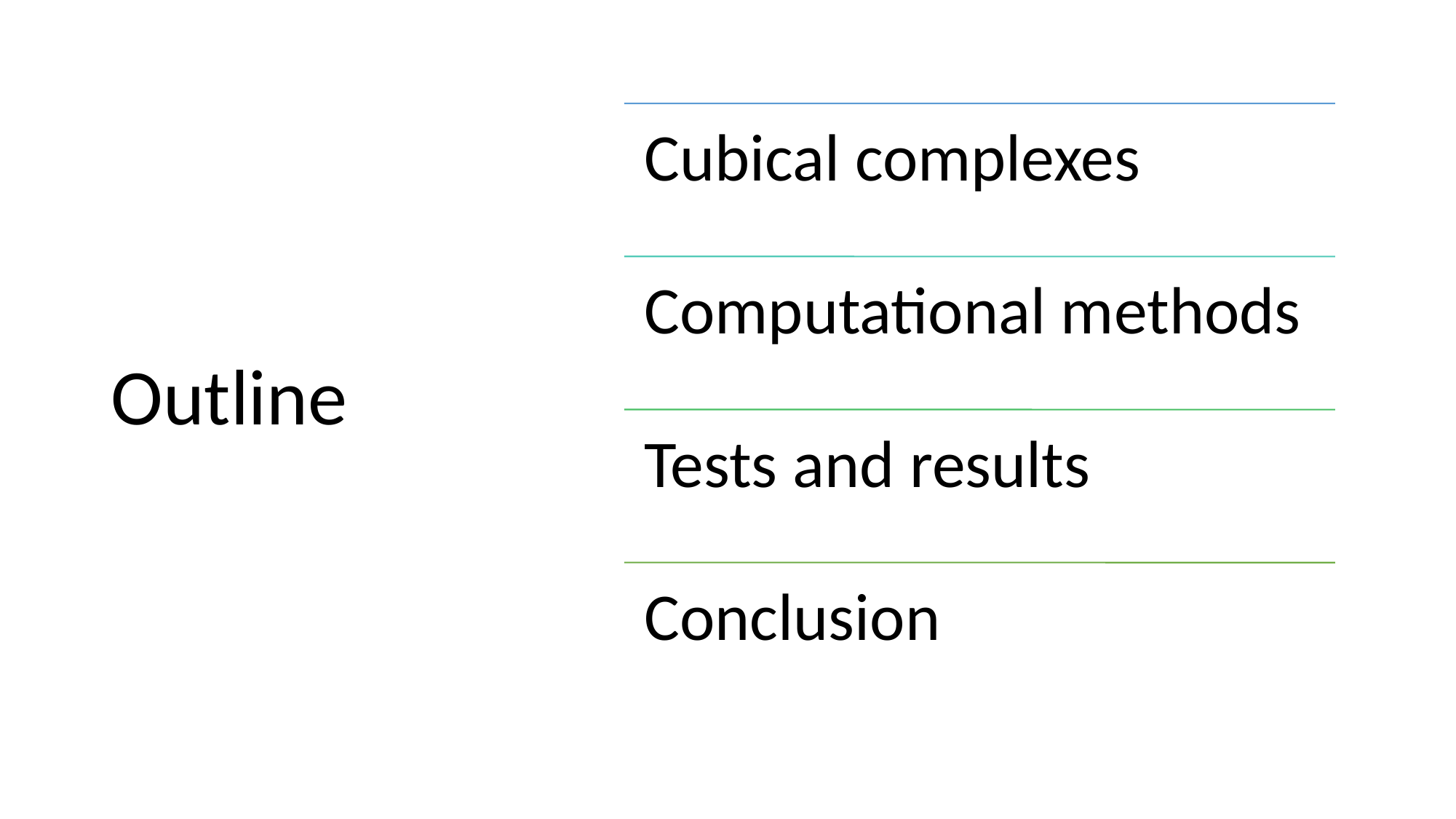

# Outline
Cubical complexes
Computational methods
Tests and results
Conclusion